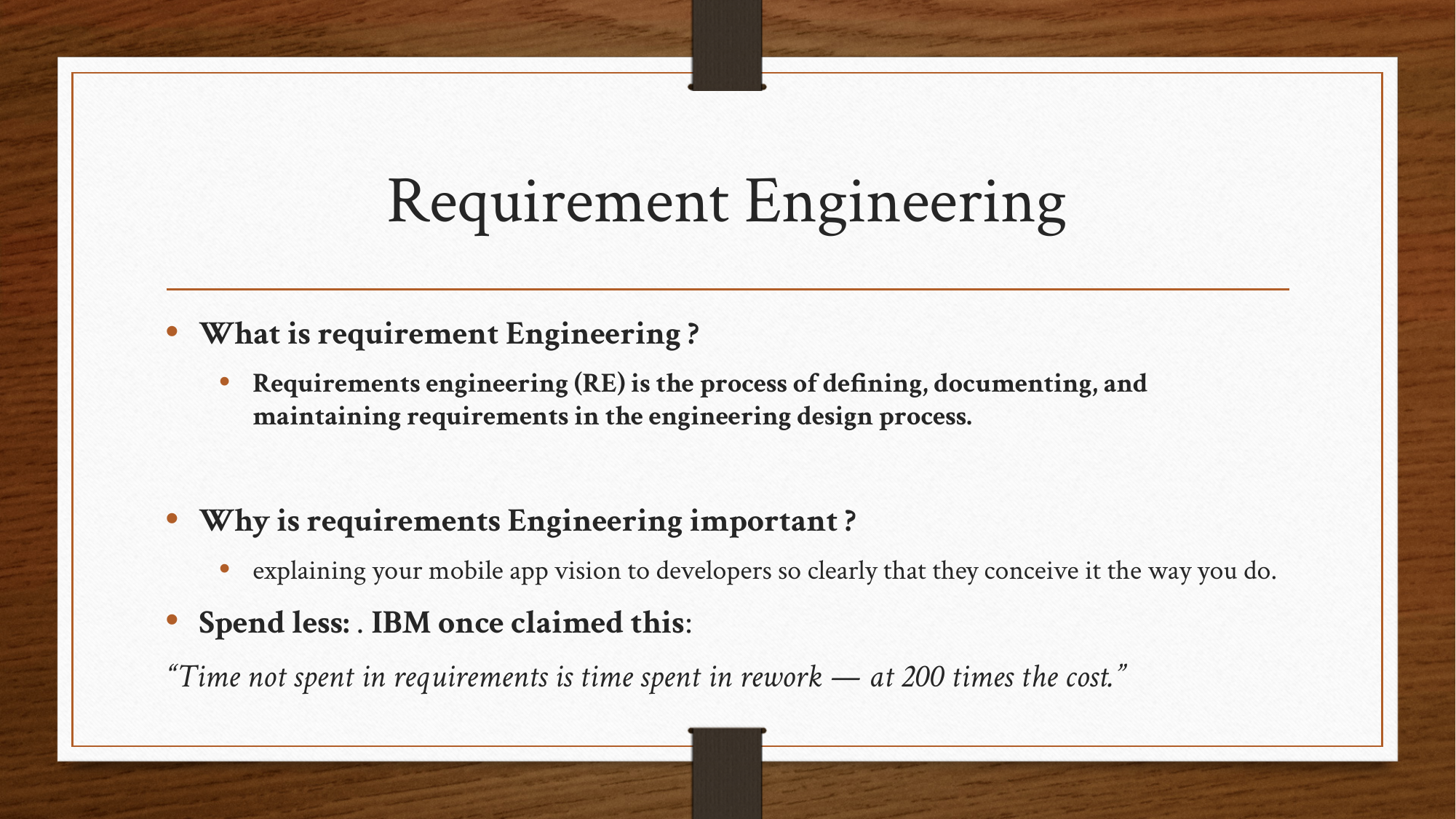

# Requirement Engineering
What is requirement Engineering ?
Requirements engineering (RE) is the process of defining, documenting, and maintaining requirements in the engineering design process.

Why is requirements Engineering important ?
explaining your mobile app vision to developers so clearly that they conceive it the way you do.
Spend less: . IBM once claimed this:
“Time not spent in requirements is time spent in rework — at 200 times the cost.”